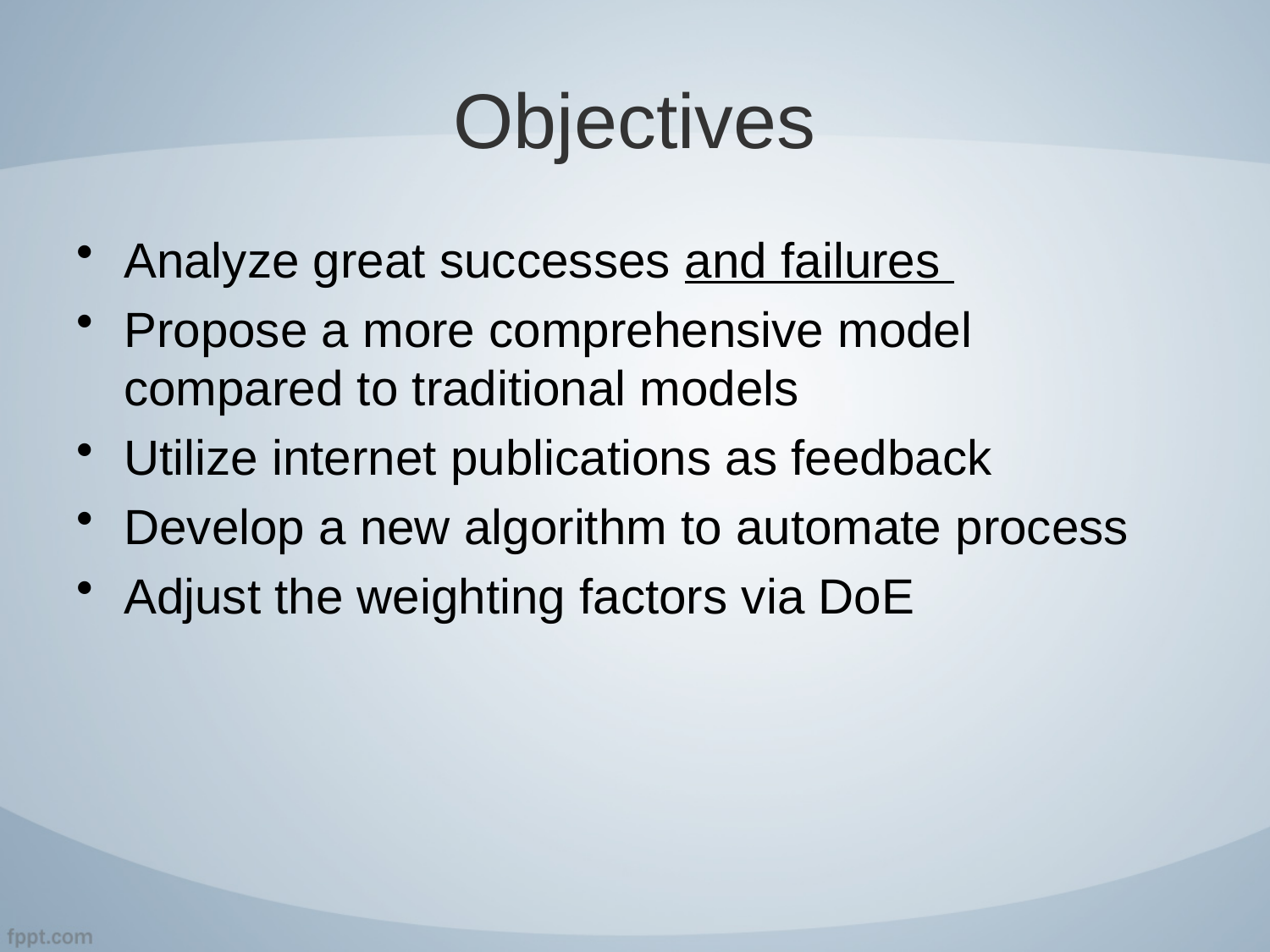

# Objectives
Analyze great successes and failures
Propose a more comprehensive model compared to traditional models
Utilize internet publications as feedback
Develop a new algorithm to automate process
Adjust the weighting factors via DoE